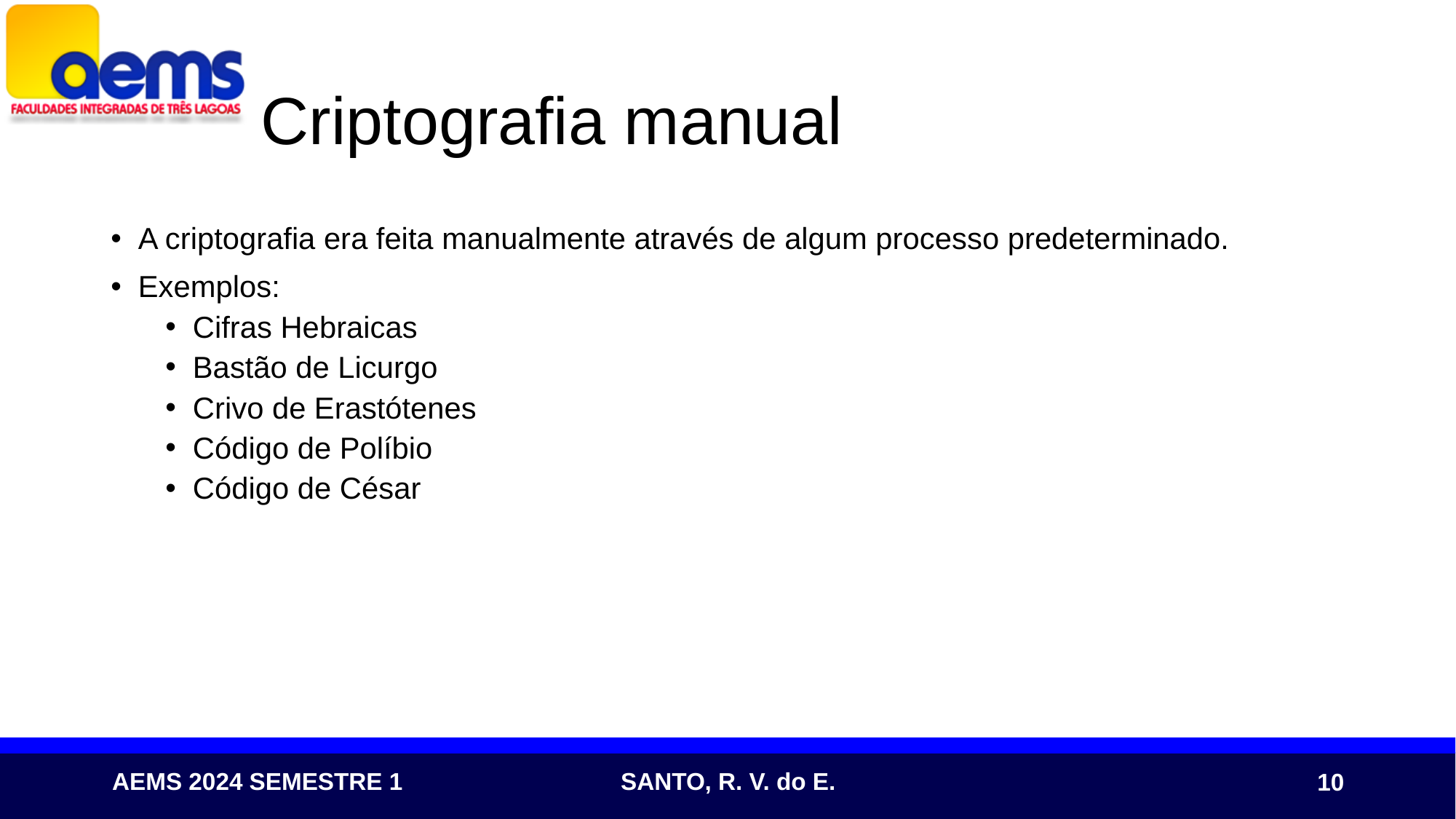

# Criptografia manual
A criptografia era feita manualmente através de algum processo predeterminado.
Exemplos:
Cifras Hebraicas
Bastão de Licurgo
Crivo de Erastótenes
Código de Políbio
Código de César
10